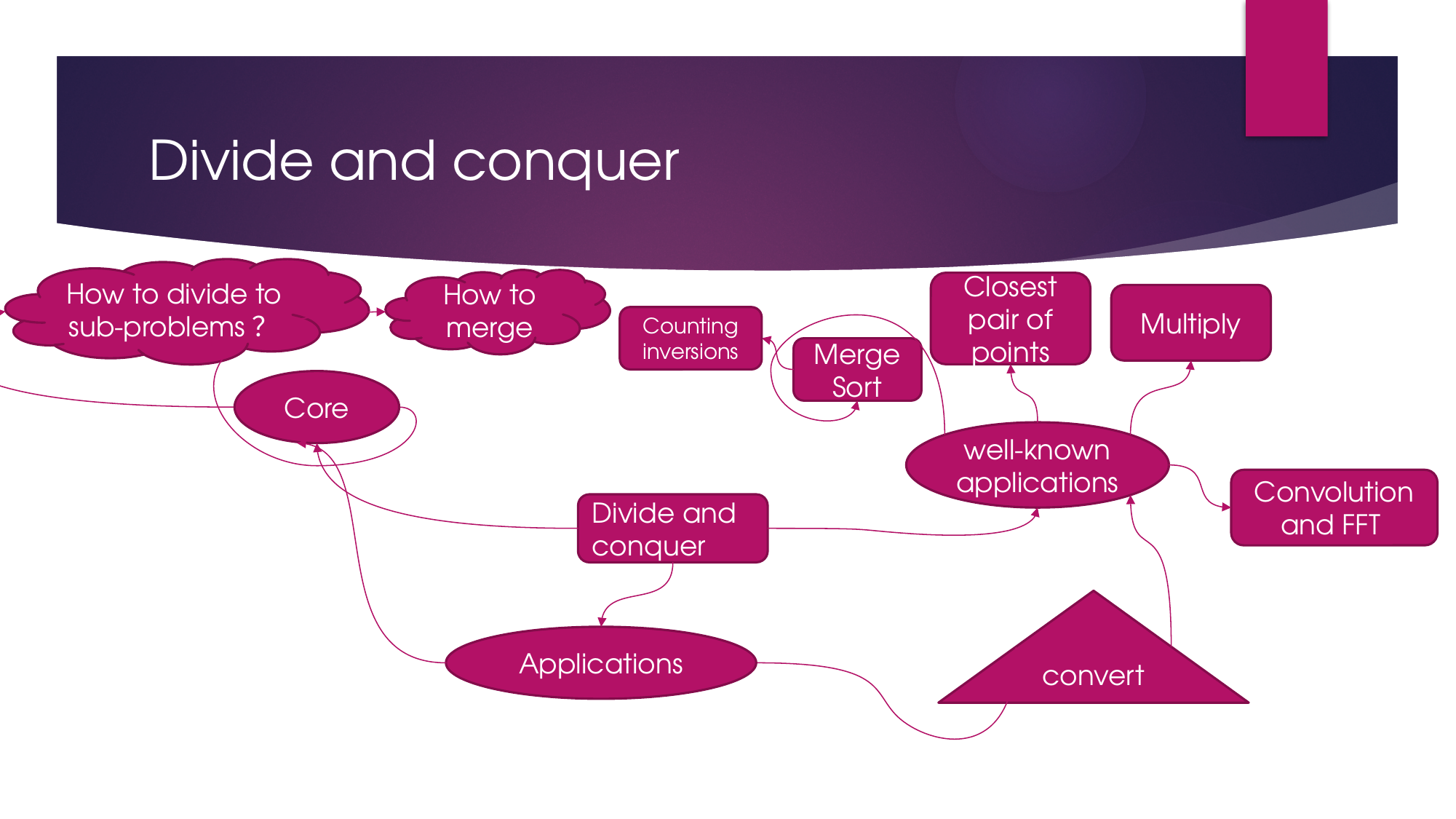

# Divide and conquer
How to divide to sub-problems？
How to merge
Closest pair of points
Multiply
Counting inversions
Merge Sort
Core
well-known applications
Convolution and FFT
Divide and conquer
convert
Applications